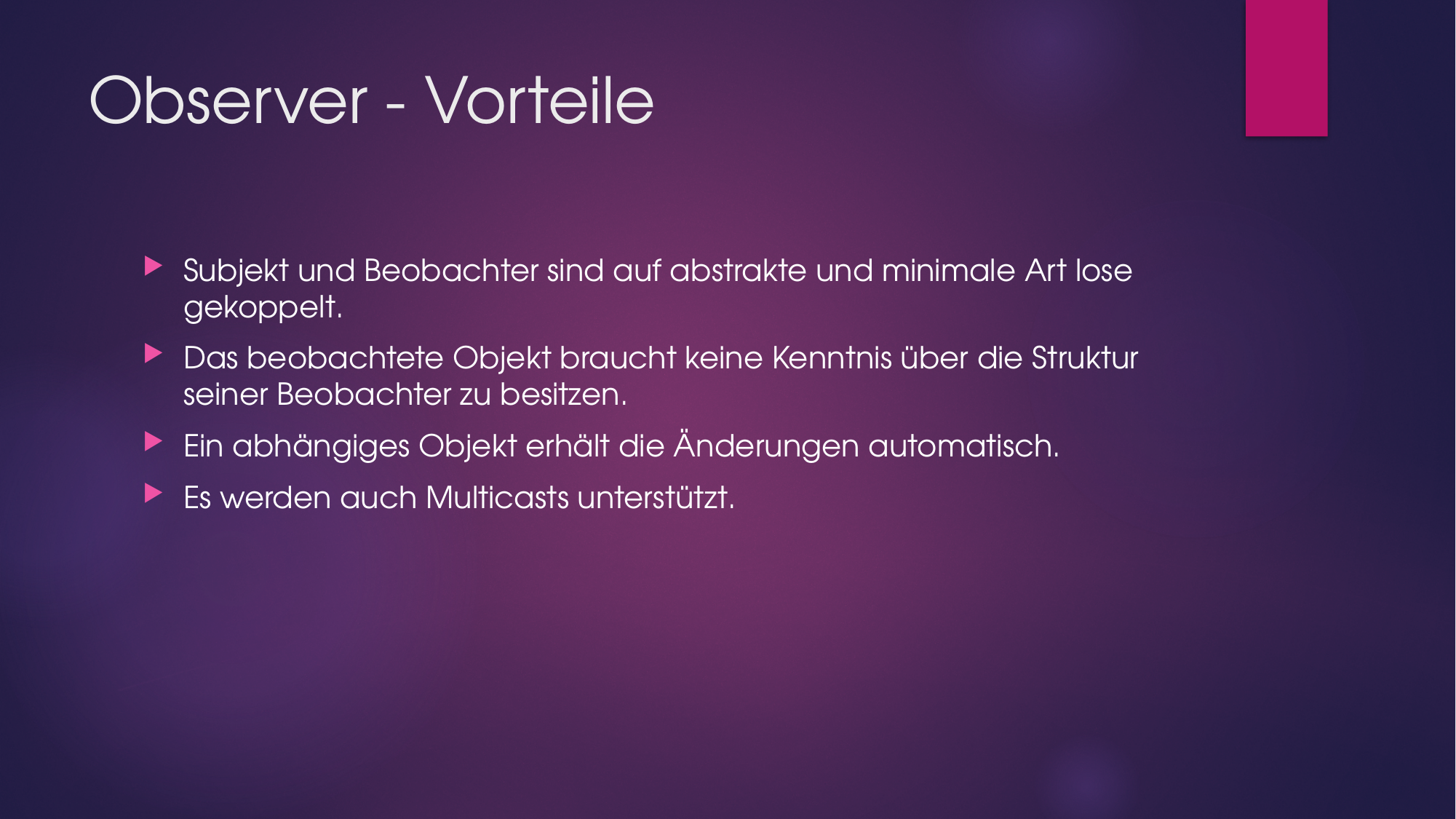

# Observer - Vorteile
Subjekt und Beobachter sind auf abstrakte und minimale Art lose gekoppelt.
Das beobachtete Objekt braucht keine Kenntnis über die Struktur seiner Beobachter zu besitzen.
Ein abhängiges Objekt erhält die Änderungen automatisch.
Es werden auch Multicasts unterstützt.